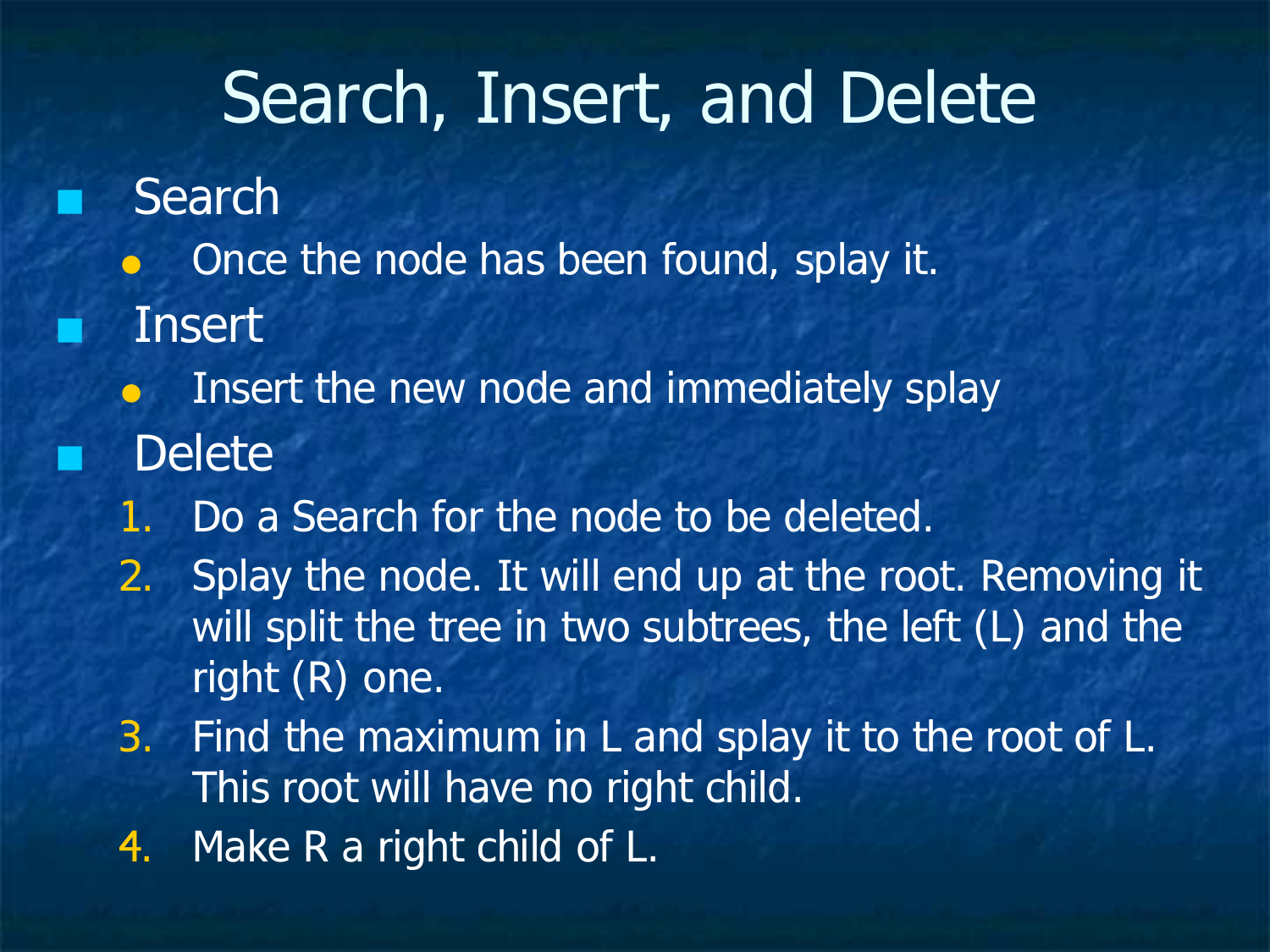

# Search, Insert, and Delete
Search
Once the node has been found, splay it.
Insert
Insert the new node and immediately splay
Delete
Do a Search for the node to be deleted.
Splay the node. It will end up at the root. Removing it will split the tree in two subtrees, the left (L) and the right (R) one.
Find the maximum in L and splay it to the root of L. This root will have no right child.
Make R a right child of L.